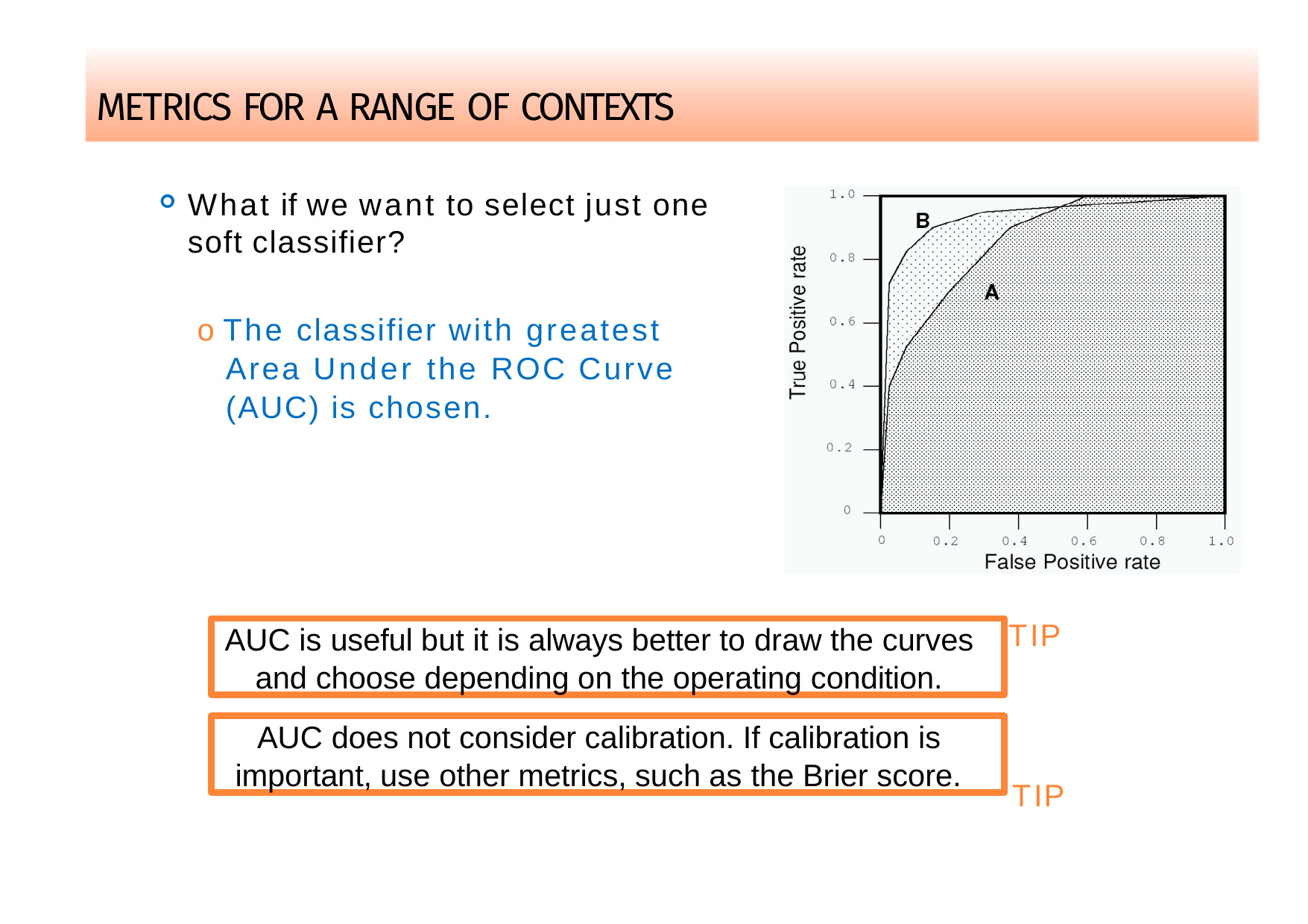

# METRICS FOR A RANGE OF CONTEXTS
What if we want to select just one soft classifier?

o The classifier with greatest Area Under the ROC Curve  (AUC) is chosen.

TIP
AUC is useful but it is always better to draw the curves  and choose depending on the operating condition.
AUC does not consider calibration. If calibration is  important, use other metrics, such as the Brier score.
TIP